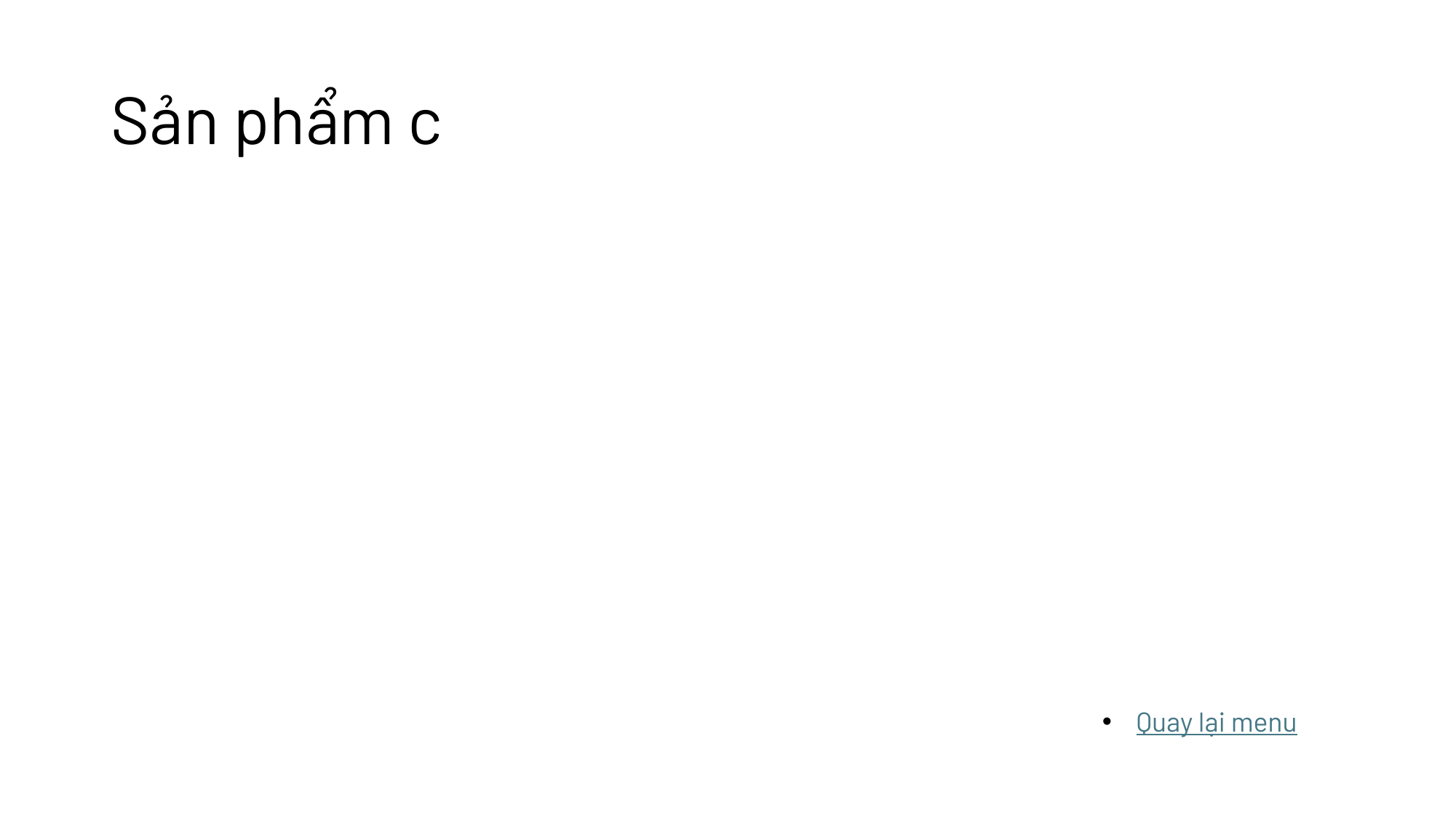

# Sản phẩm c
Quay lại menu